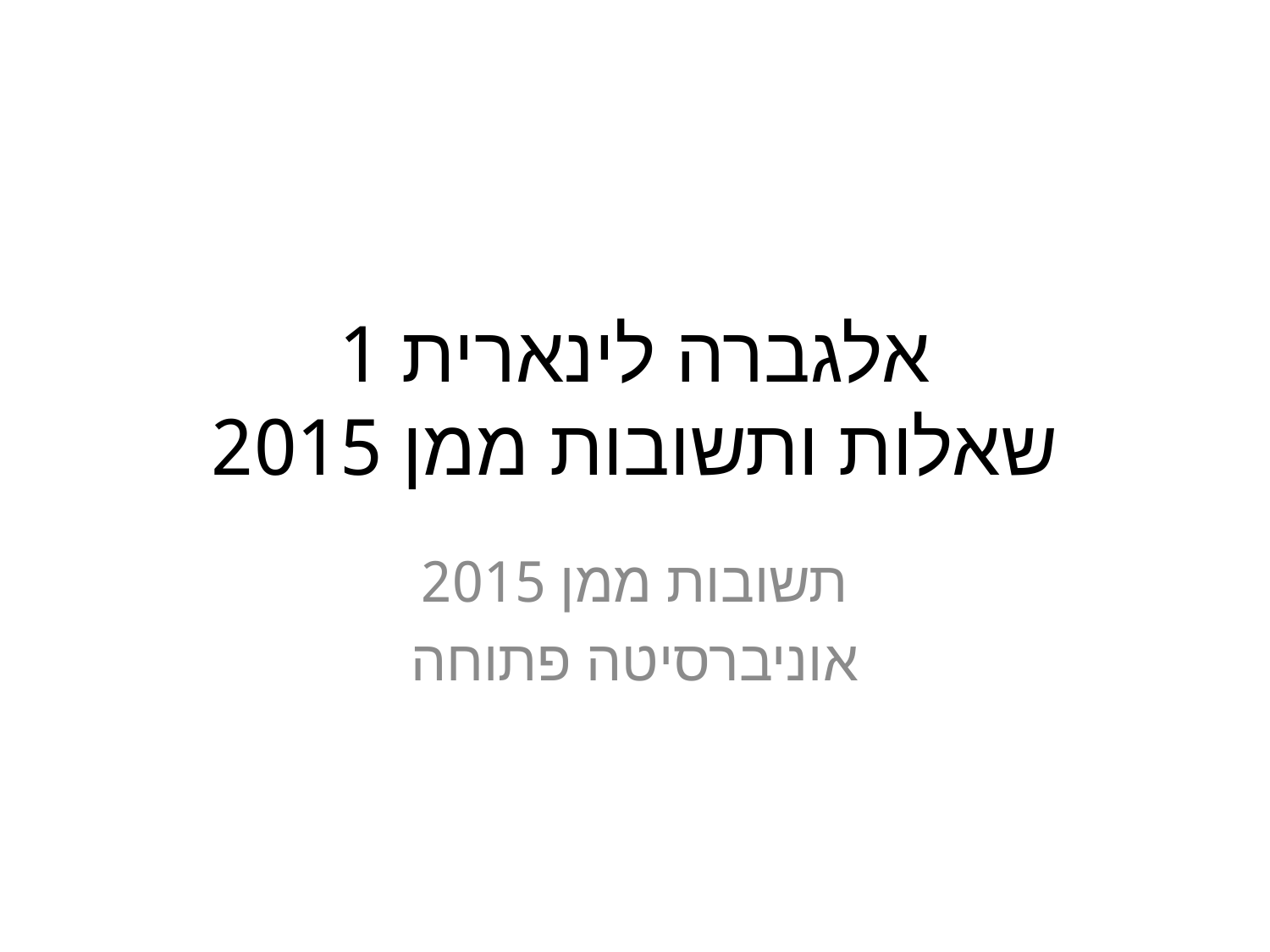

# אלגברה לינארית 1 שאלות ותשובות ממן 2015
תשובות ממן 2015
אוניברסיטה פתוחה